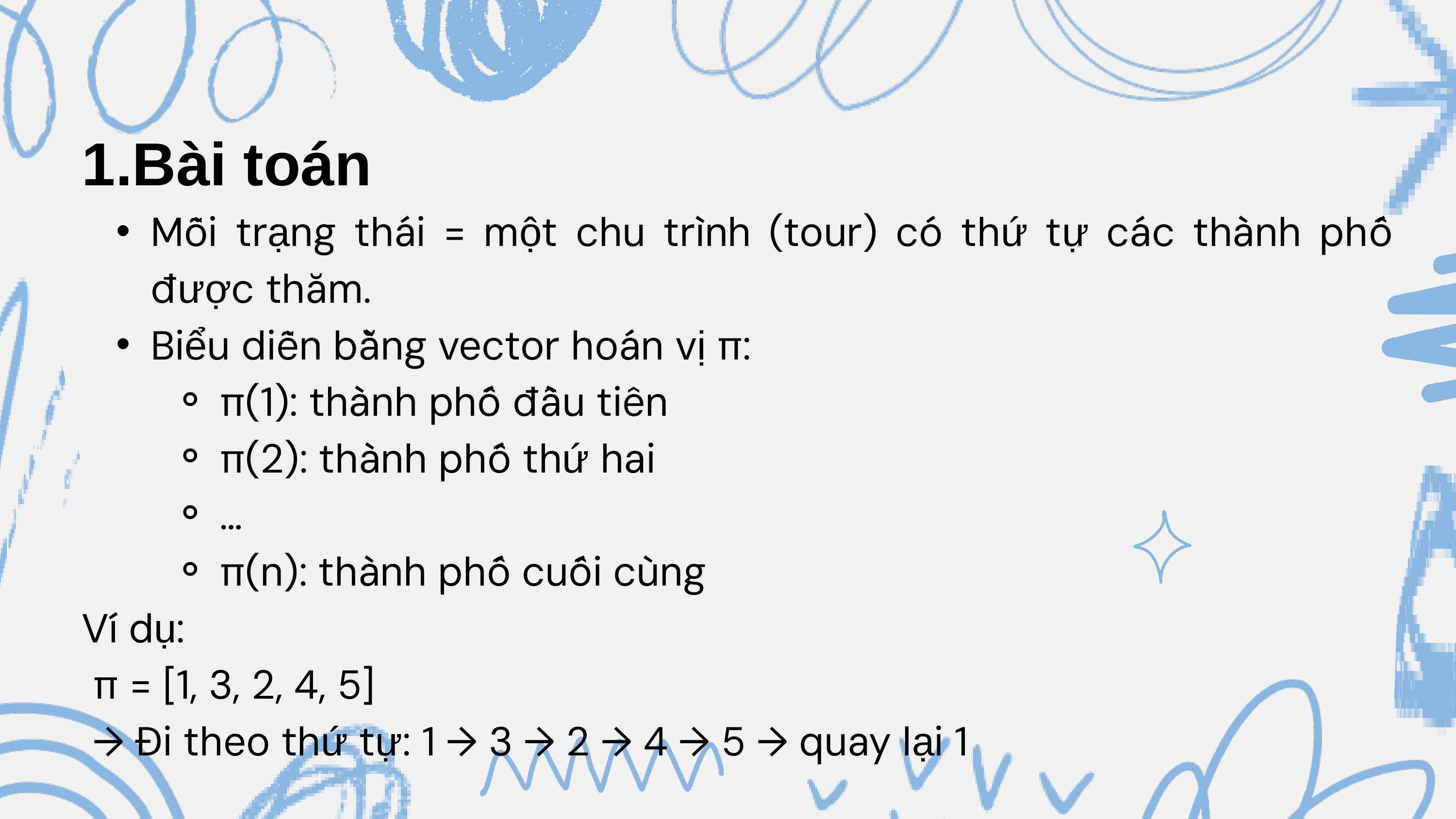

1.Bài toán
Mỗi trạng thái = một chu trình (tour) có thứ tự các thành phố được thăm.
Biểu diễn bằng vector hoán vị π:
π(1): thành phố đầu tiên
π(2): thành phố thứ hai
…
π(n): thành phố cuối cùng
Ví dụ:
 π = [1, 3, 2, 4, 5]
 → Đi theo thứ tự: 1 → 3 → 2 → 4 → 5 → quay lại 1